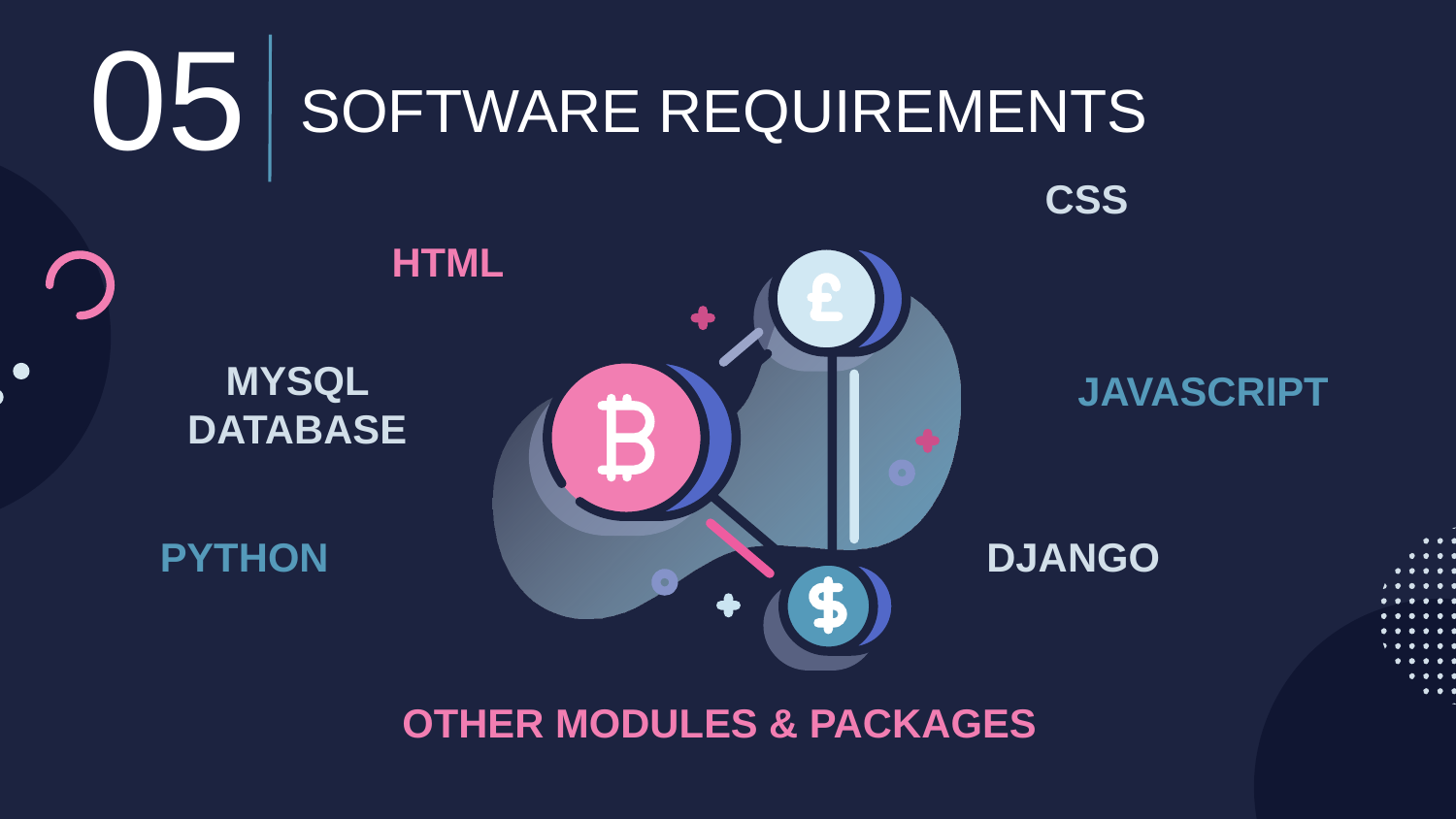

05
# SOFTWARE REQUIREMENTS

CSS
HTML

MYSQL DATABASE
JAVASCRIPT

DJANGO
PYTHON

OTHER MODULES & PACKAGES